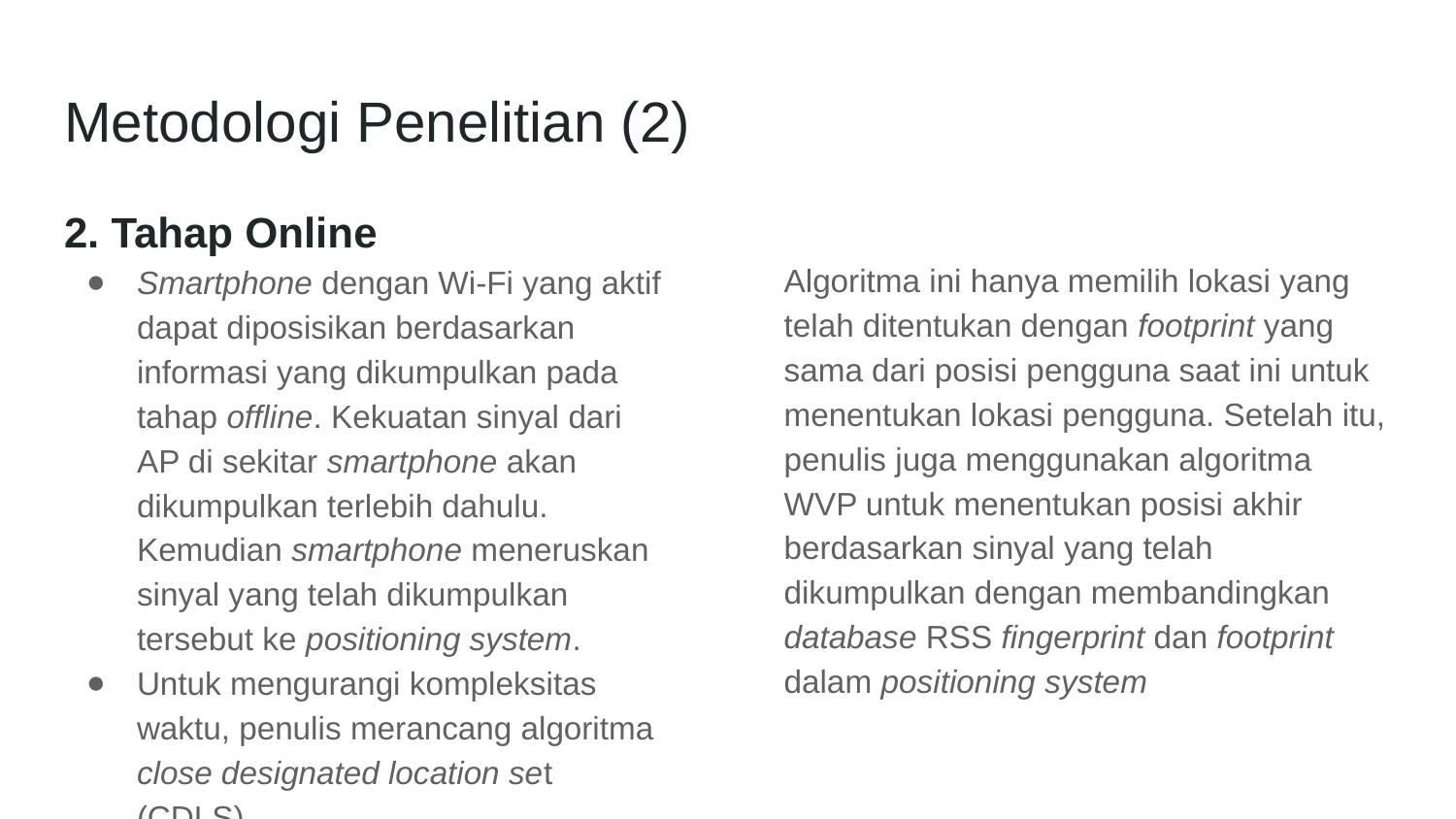

# Metodologi Penelitian (2)
2. Tahap Online
Smartphone dengan Wi-Fi yang aktif dapat diposisikan berdasarkan informasi yang dikumpulkan pada tahap offline. Kekuatan sinyal dari AP di sekitar smartphone akan dikumpulkan terlebih dahulu. Kemudian smartphone meneruskan sinyal yang telah dikumpulkan tersebut ke positioning system.
Untuk mengurangi kompleksitas waktu, penulis merancang algoritma close designated location set (CDLS).
Algoritma ini hanya memilih lokasi yang telah ditentukan dengan footprint yang sama dari posisi pengguna saat ini untuk menentukan lokasi pengguna. Setelah itu, penulis juga menggunakan algoritma WVP untuk menentukan posisi akhir berdasarkan sinyal yang telah dikumpulkan dengan membandingkan database RSS fingerprint dan footprint dalam positioning system